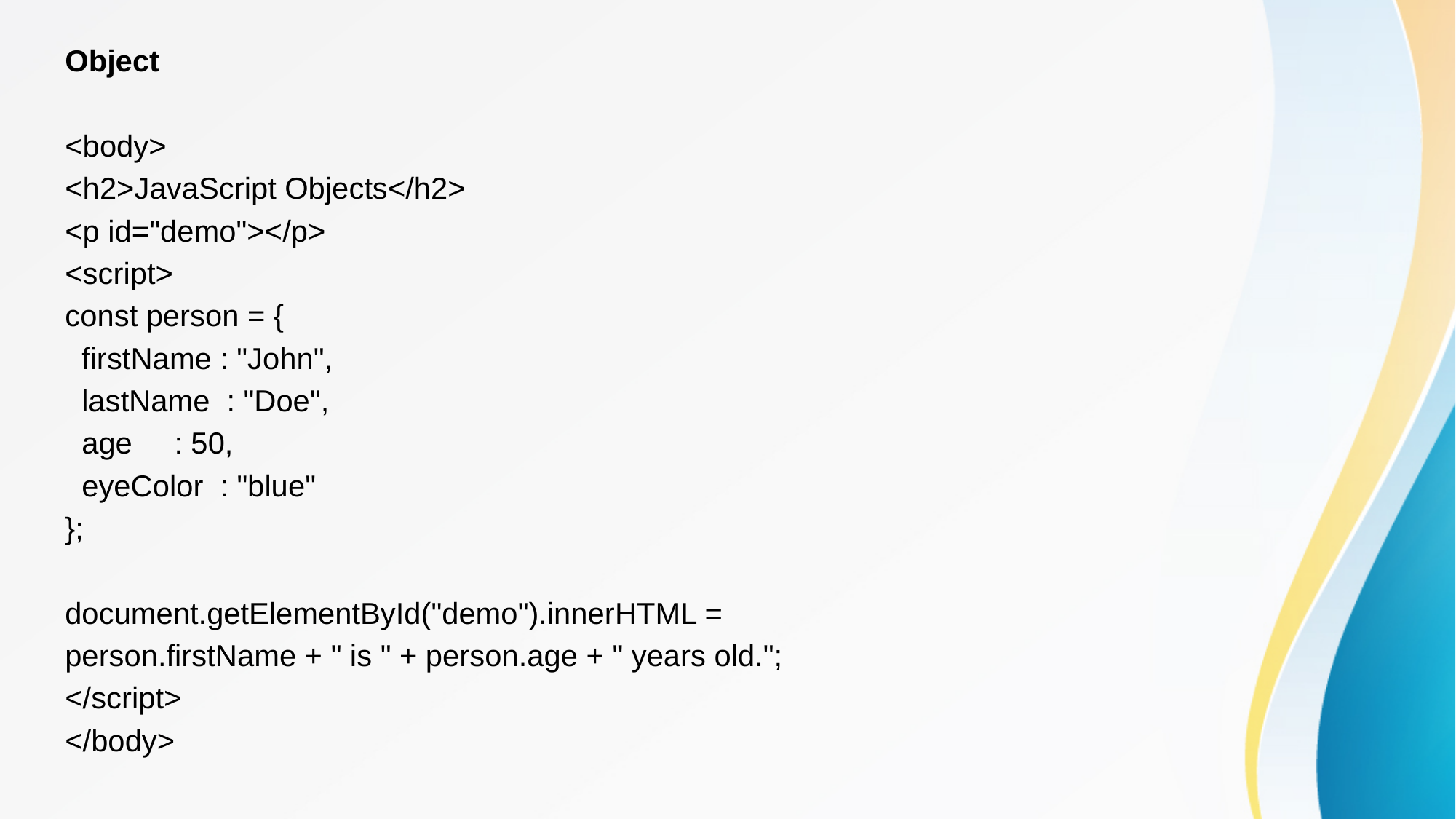

Object

<body>
<h2>JavaScript Objects</h2>
<p id="demo"></p>
<script>
const person = {
  firstName : "John",
  lastName  : "Doe",
  age     : 50,
  eyeColor  : "blue"
};

document.getElementById("demo").innerHTML =
person.firstName + " is " + person.age + " years old.";
</script>
</body>